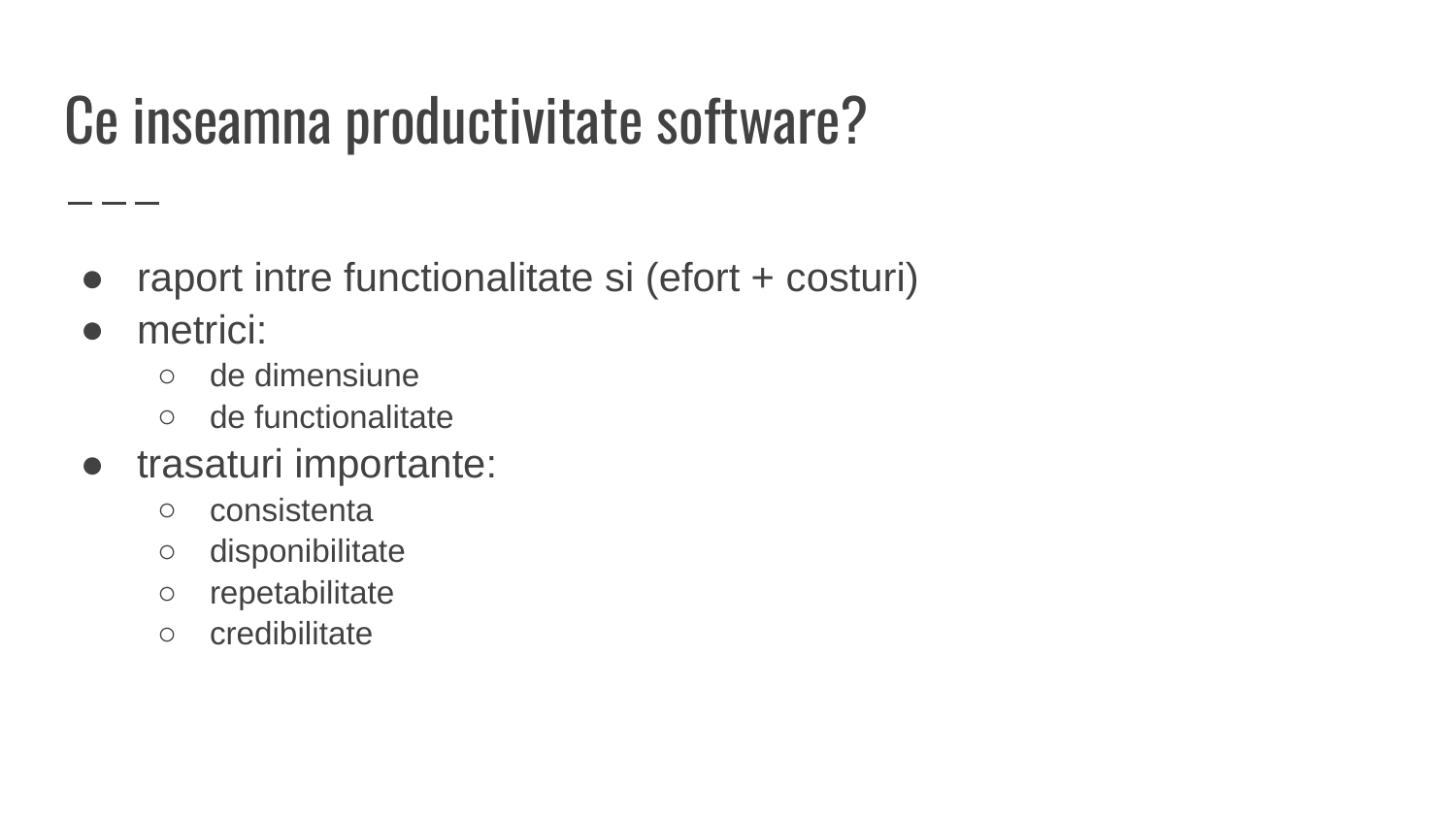

# Ce inseamna productivitate software?
raport intre functionalitate si (efort + costuri)
metrici:
de dimensiune
de functionalitate
trasaturi importante:
consistenta
disponibilitate
repetabilitate
credibilitate